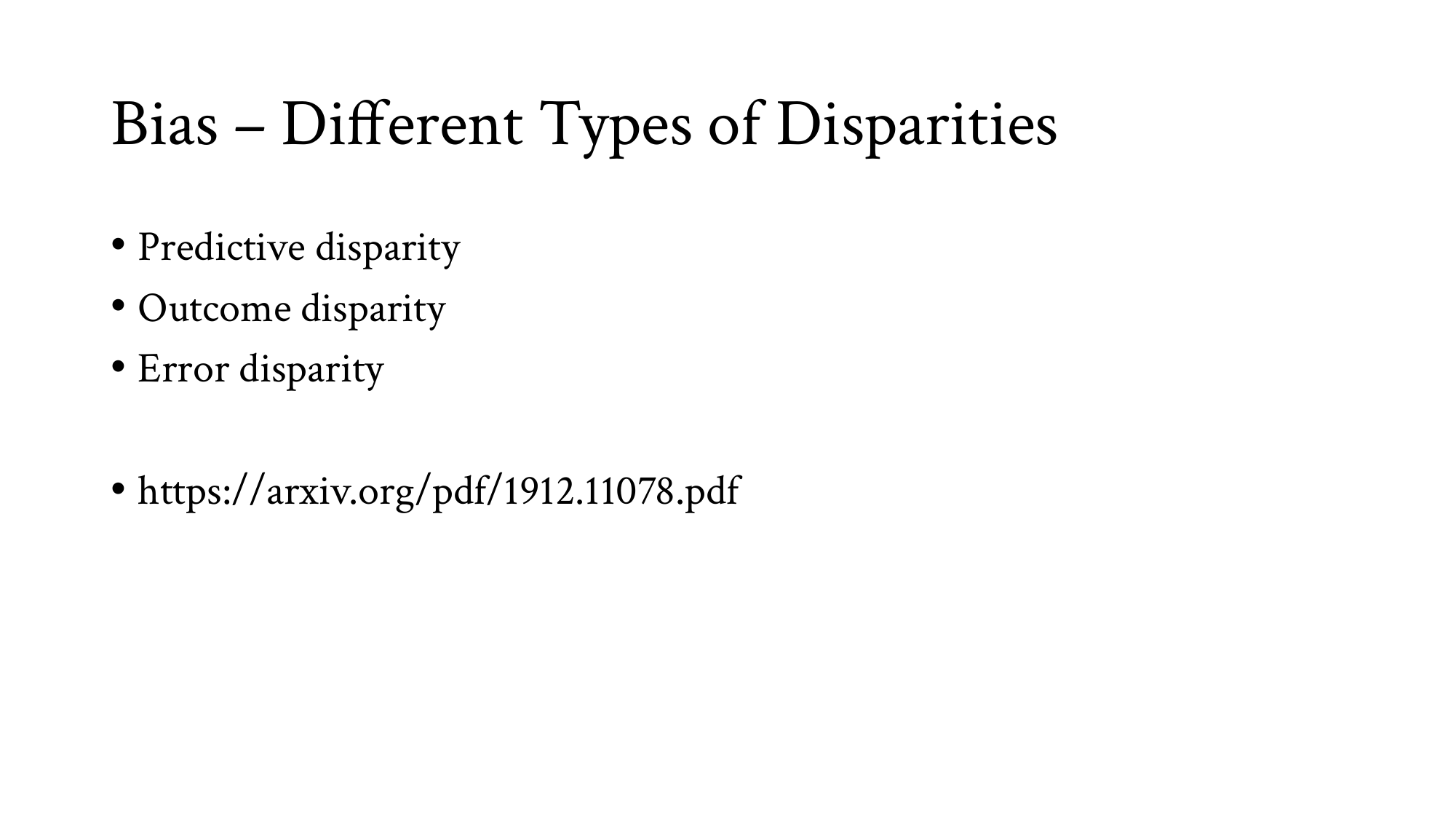

# Bias – Different Types of Disparities
Predictive disparity
Outcome disparity
Error disparity

https://arxiv.org/pdf/1912.11078.pdf